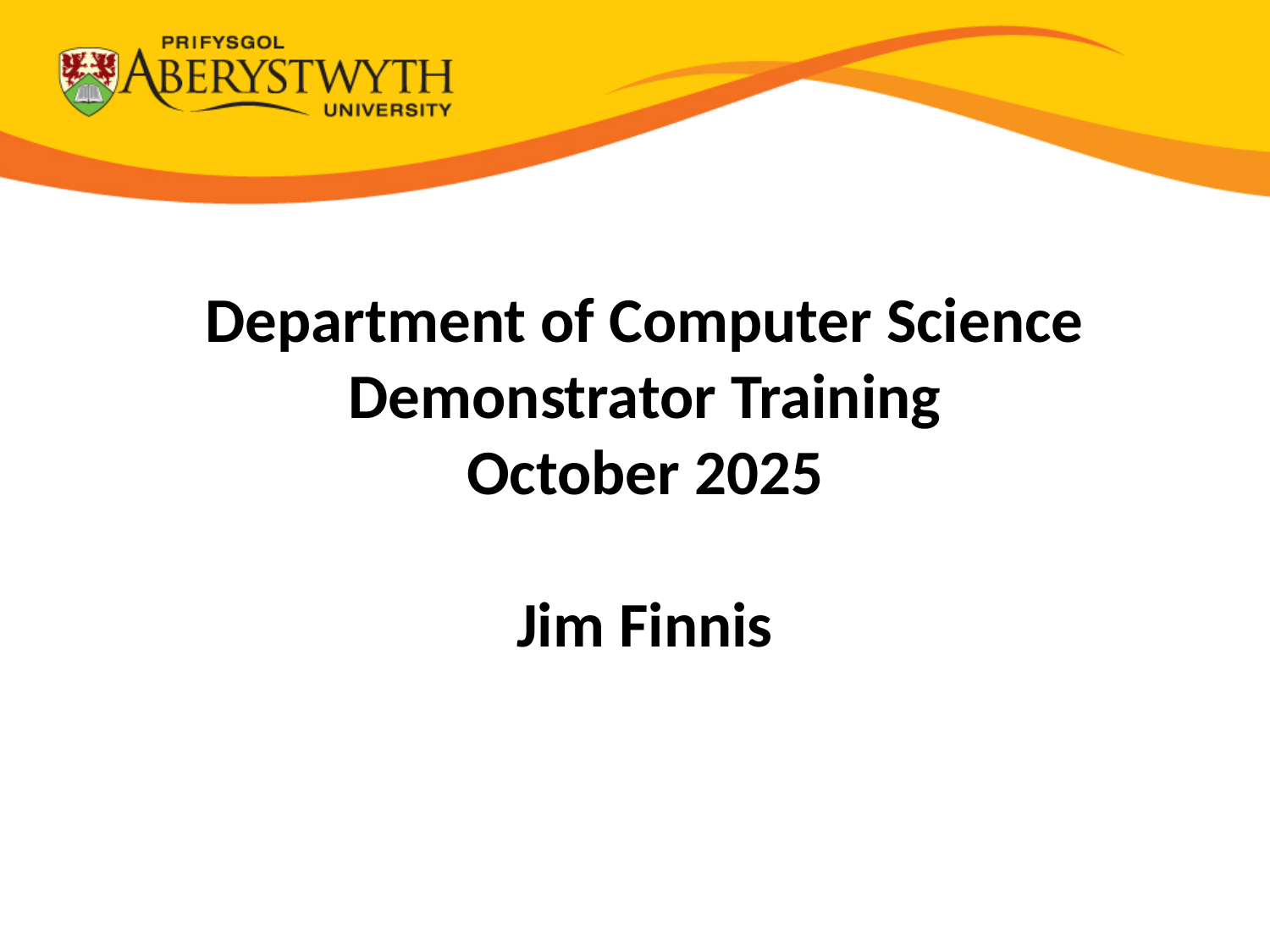

Department of Computer Science
Demonstrator Training
October 2025

Jim Finnis